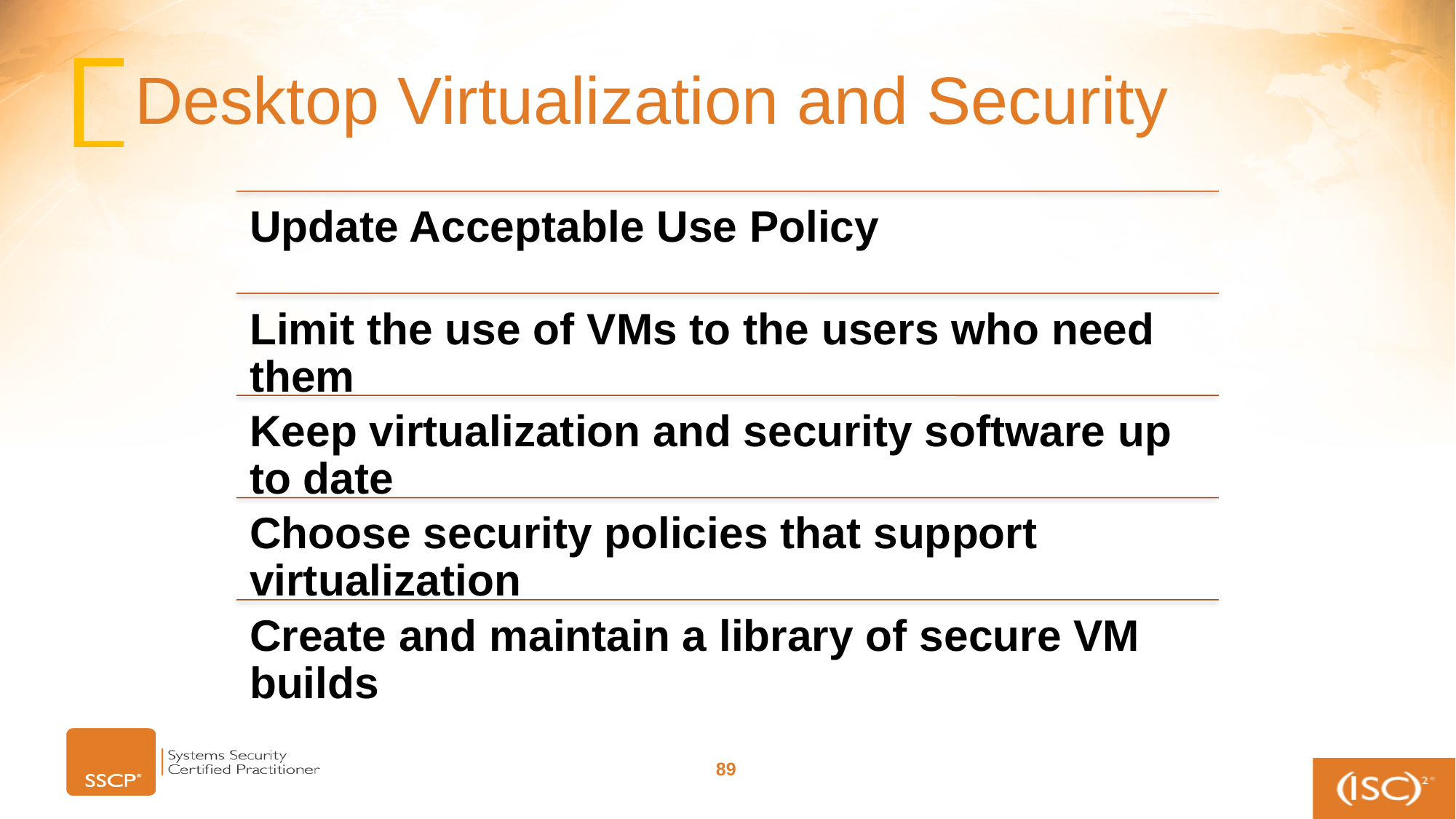

# Desktop Virtualization and Security
Update Acceptable Use Policy
Limit the use of VMs to the users who need them
Keep virtualization and security software up to date
Choose security policies that support virtualization
Create and maintain a library of secure VM builds